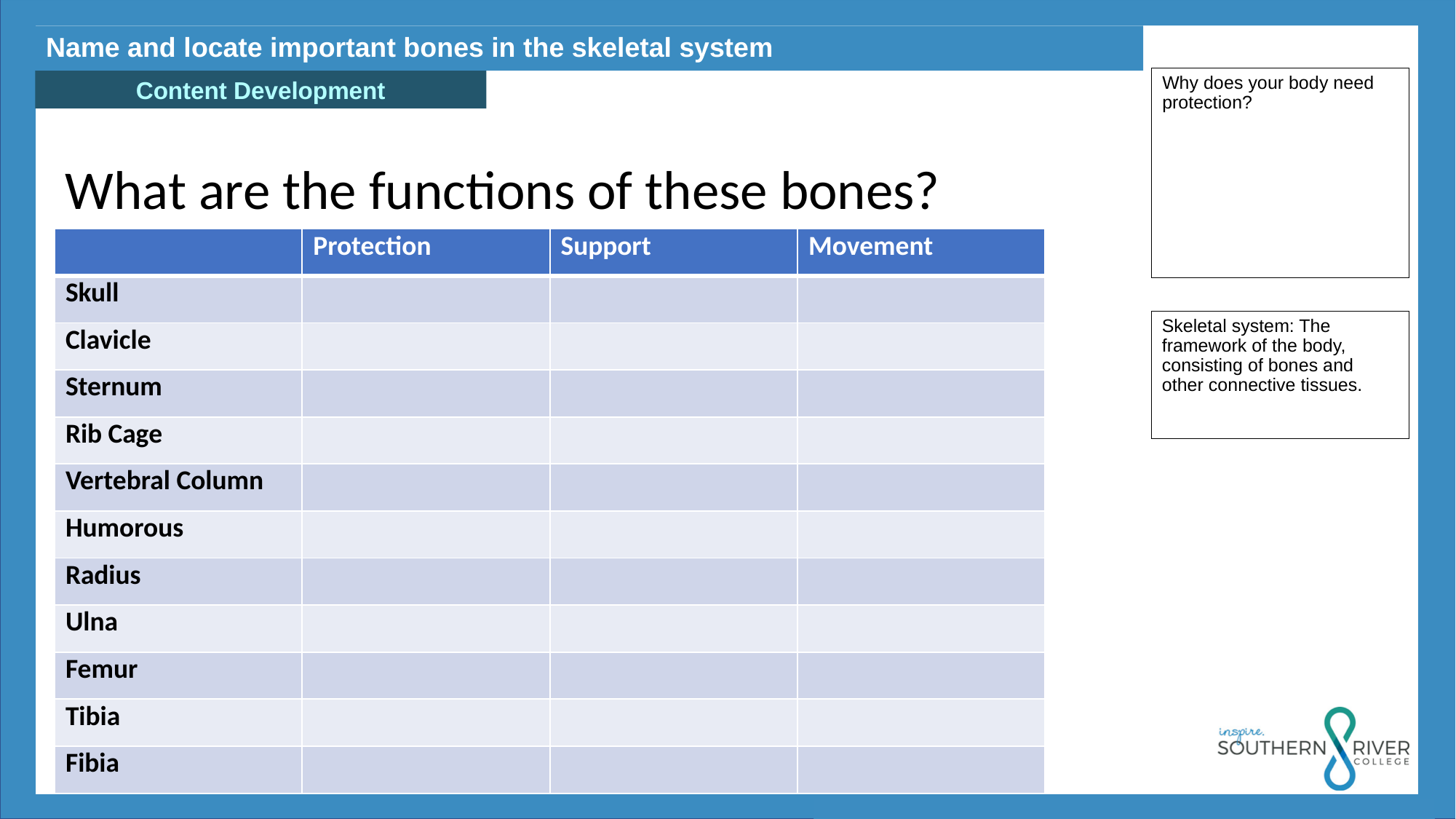

Name and locate important bones in the skeletal system

Why does your body need protection?
What are the functions of these bones?
|  | Protection | Support | Movement |
| --- | --- | --- | --- |
| Skull |  |  |  |
| Clavicle |  |  |  |
| Sternum |  |  |  |
| Rib Cage |  |  |  |
| Vertebral Column |  |  |  |
| Humorous |  |  |  |
| Radius |  |  |  |
| Ulna |  |  |  |
| Femur |  |  |  |
| Tibia |  |  |  |
| Fibia |  |  |  |

Skeletal system: The framework of the body, consisting of bones and other connective tissues.